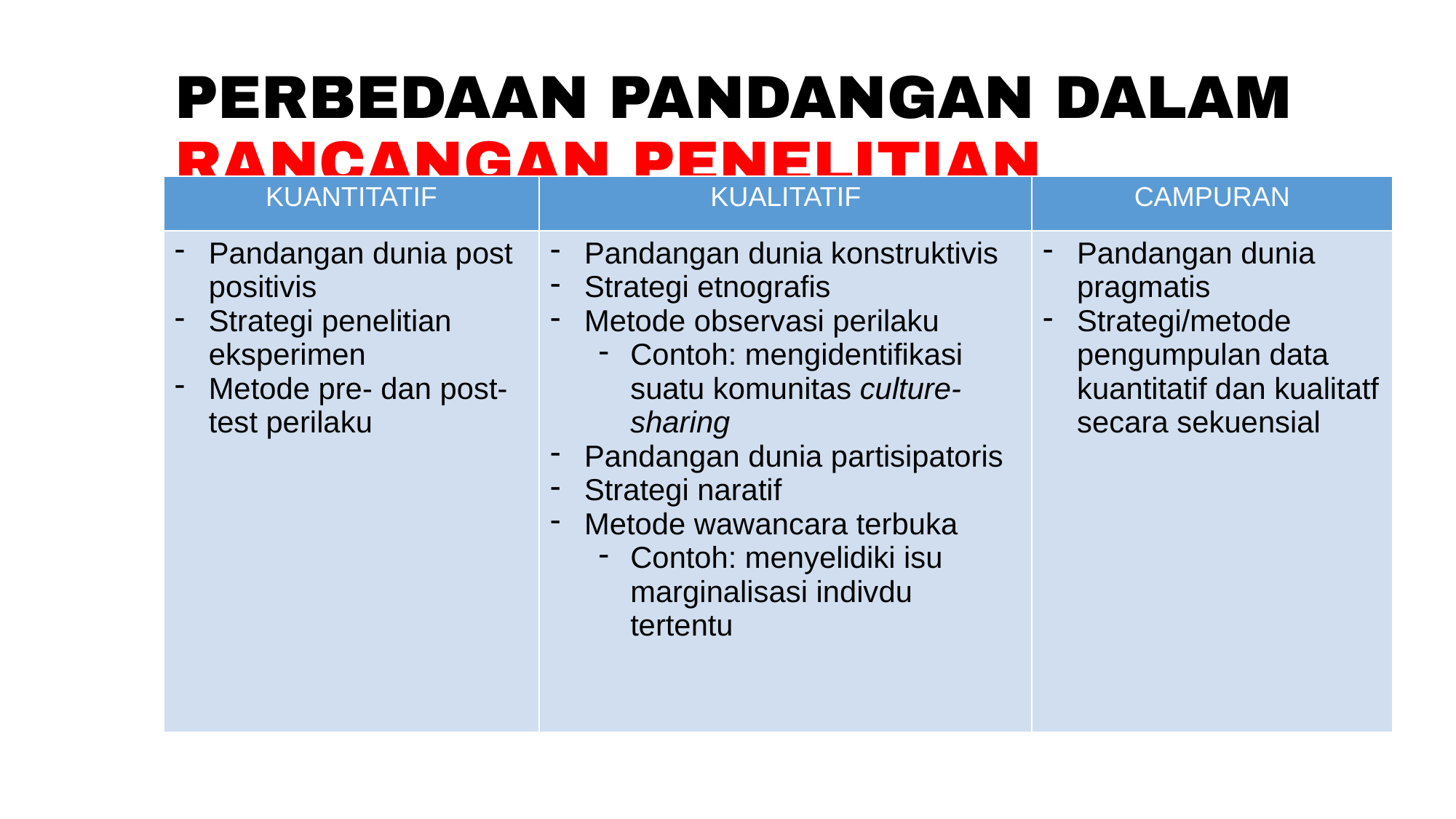

# PERBEDAAN PANDANGAN DALAM RANCANGAN PENELITIAN
| KUANTITATIF | KUALITATIF | CAMPURAN |
| --- | --- | --- |
| Pandangan dunia post positivis Strategi penelitian eksperimen Metode pre- dan post-test perilaku | Pandangan dunia konstruktivis Strategi etnografis Metode observasi perilaku Contoh: mengidentifikasi suatu komunitas culture-sharing Pandangan dunia partisipatoris Strategi naratif Metode wawancara terbuka Contoh: menyelidiki isu marginalisasi indivdu tertentu | Pandangan dunia pragmatis Strategi/metode pengumpulan data kuantitatif dan kualitatf secara sekuensial |